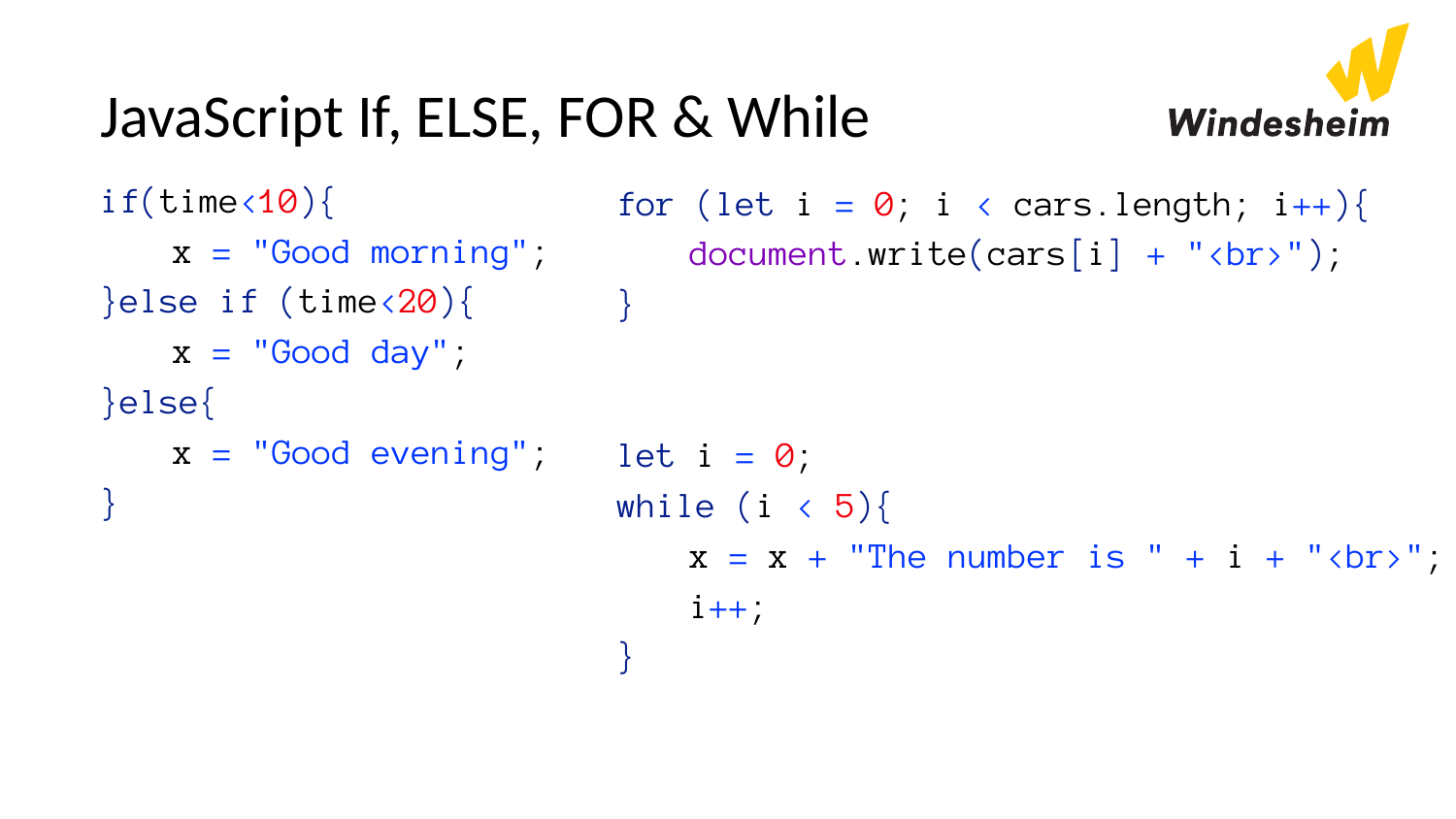

# JavaScript If, ELSE, FOR & While
if(time<10){
x = "Good morning";
}else if (time<20){
x = "Good day";
}else{
x = "Good evening";
}
for (let i = 0; i < cars.length; i++){
document.write(cars[i] + "<br>");
}
let i = 0;
while (i < 5){
x = x + "The number is " + i + "<br>";
i++;
}